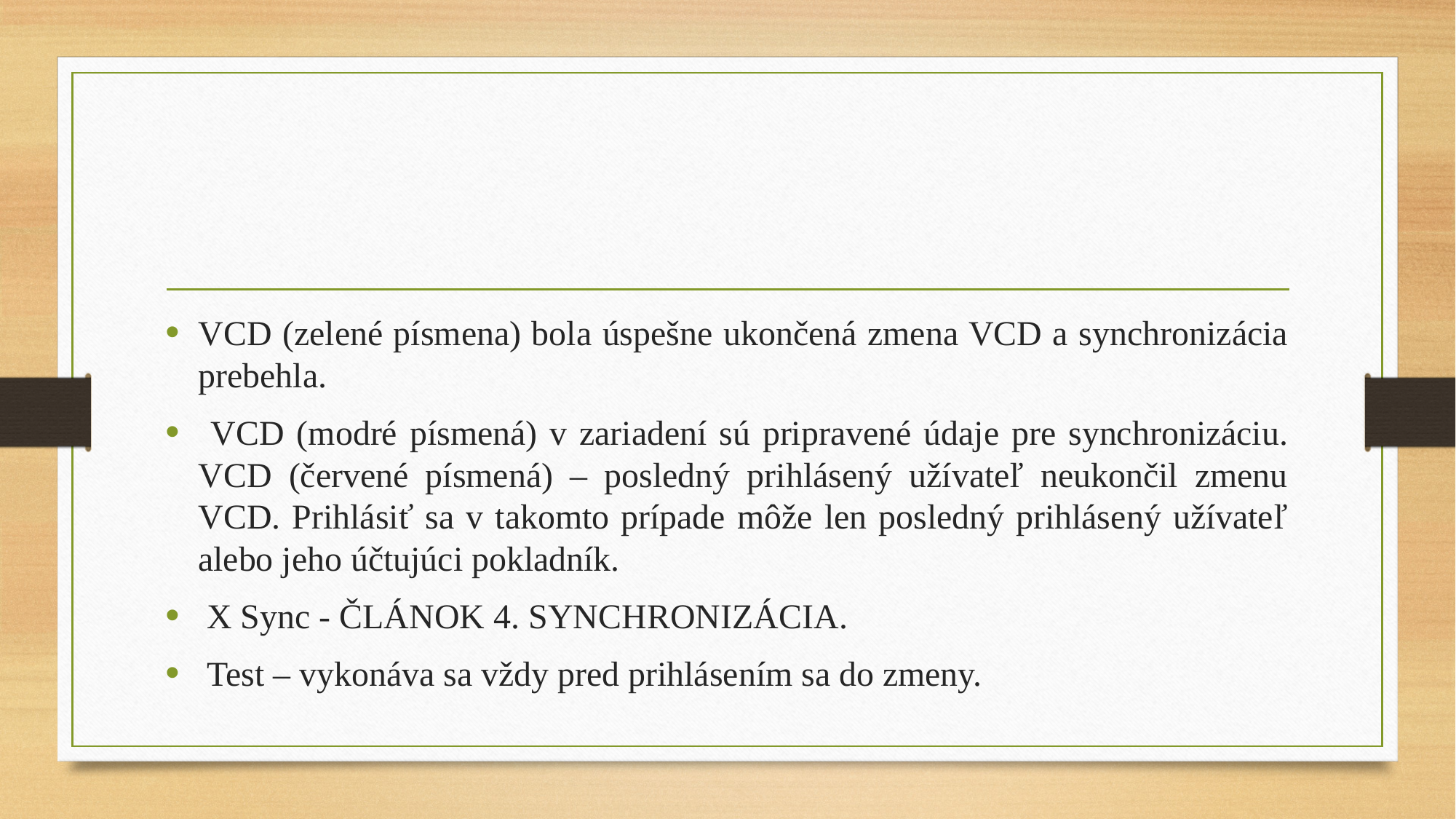

#
VCD (zelené písmena) bola úspešne ukončená zmena VCD a synchronizácia prebehla.
 VCD (modré písmená) v zariadení sú pripravené údaje pre synchronizáciu. VCD (červené písmená) – posledný prihlásený užívateľ neukončil zmenu VCD. Prihlásiť sa v takomto prípade môže len posledný prihlásený užívateľ alebo jeho účtujúci pokladník.
 X Sync - ČLÁNOK 4. SYNCHRONIZÁCIA.
 Test – vykonáva sa vždy pred prihlásením sa do zmeny.